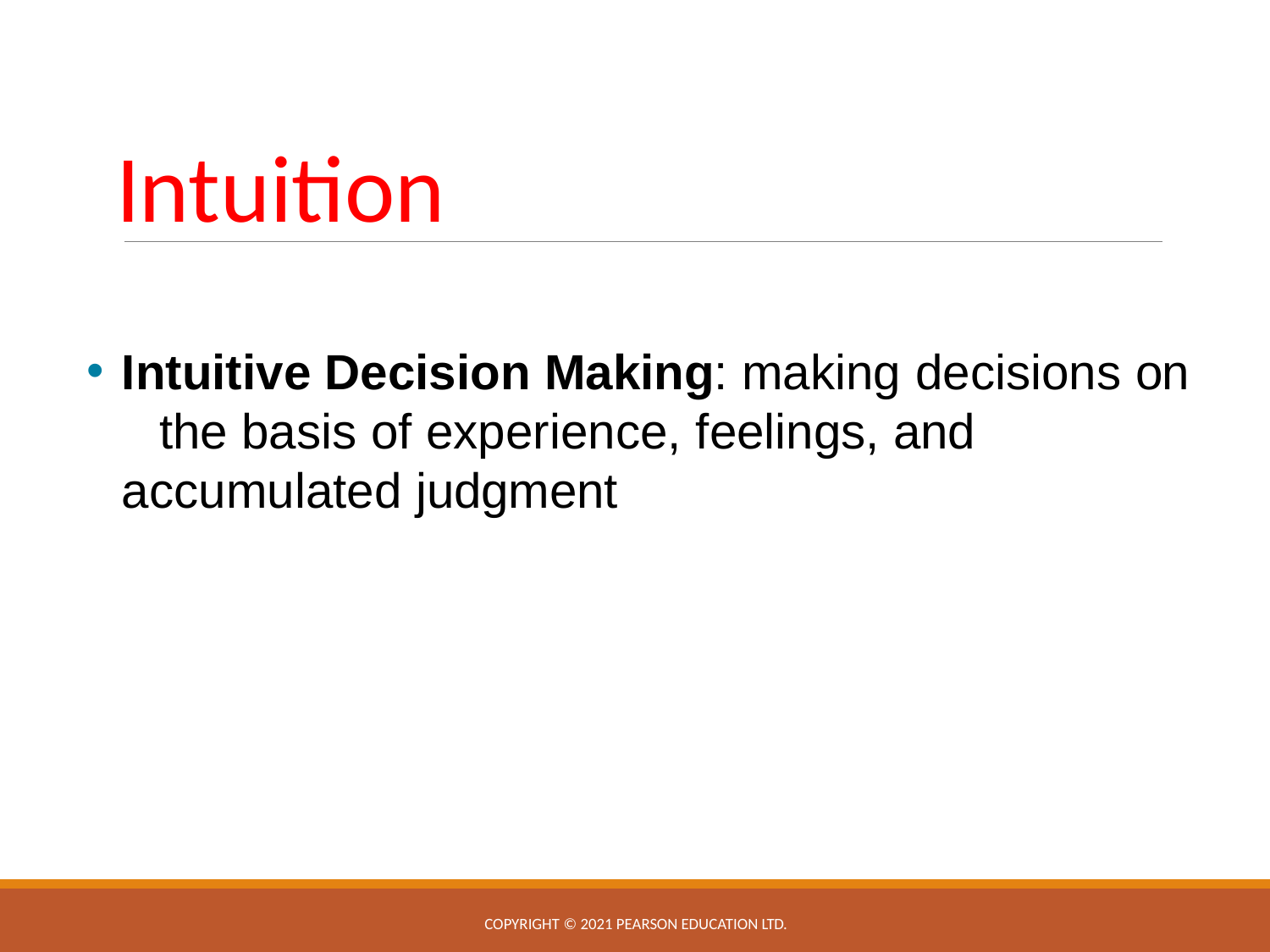

# Intuition
Intuitive Decision Making: making decisions on 	the basis of experience, feelings, and 	accumulated judgment
Copyright © 2021 Pearson Education Ltd.